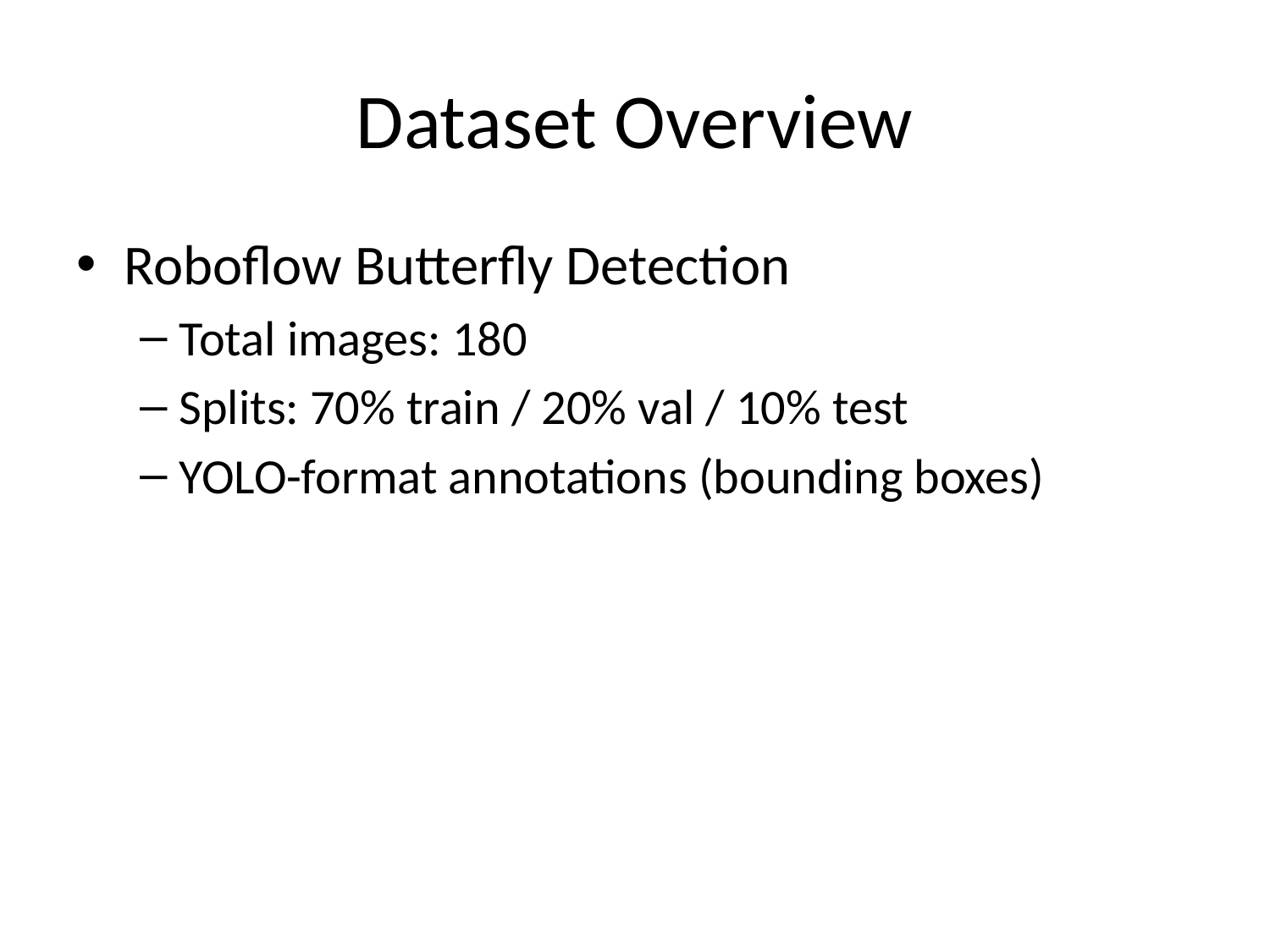

# Dataset Overview
Roboflow Butterfly Detection
Total images: 180
Splits: 70% train / 20% val / 10% test
YOLO-format annotations (bounding boxes)